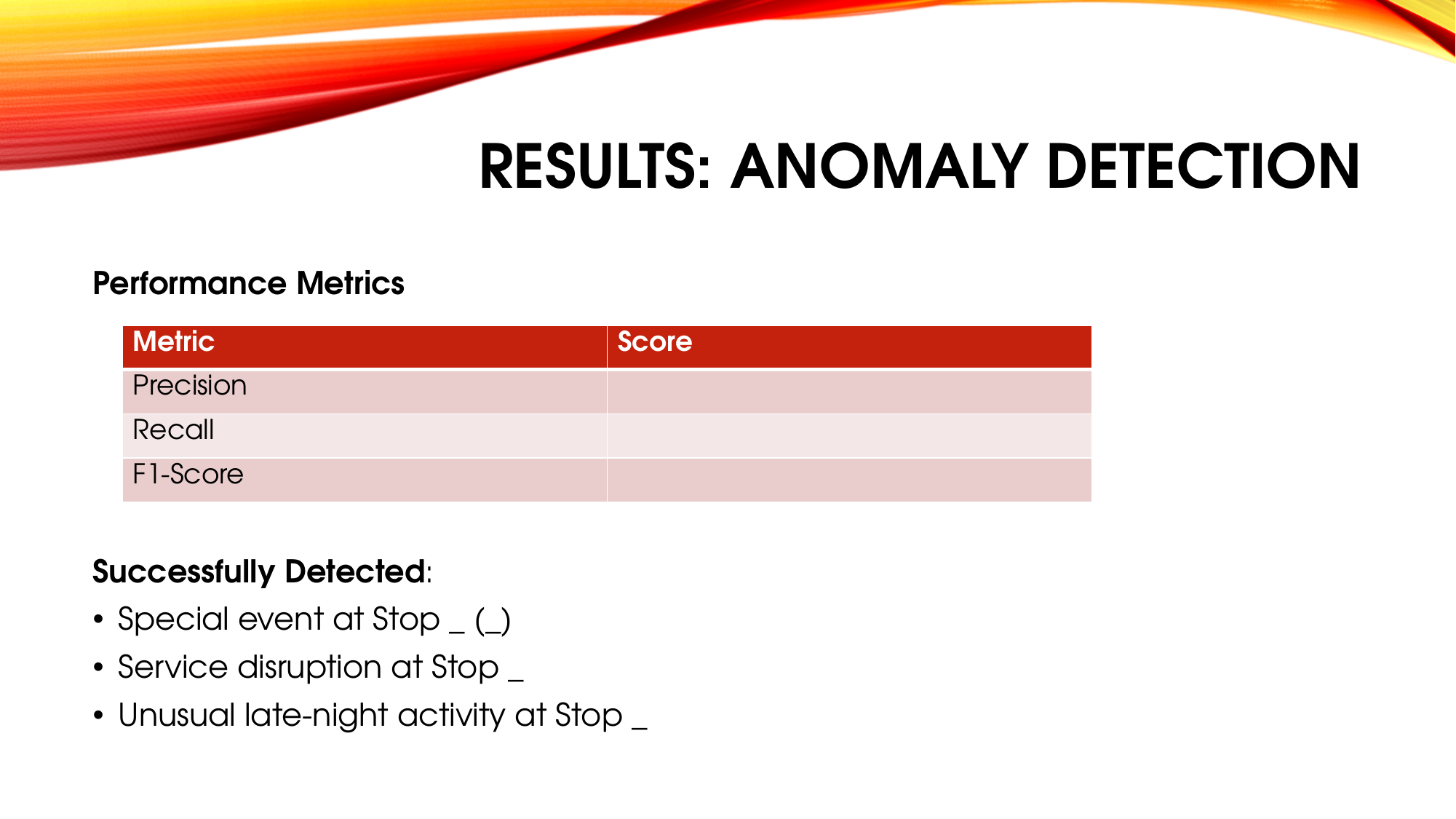

# Results: Anomaly Detection
Performance Metrics

Successfully Detected:
Special event at Stop _ (_)
Service disruption at Stop _
Unusual late-night activity at Stop _

| Metric | Score |
| --- | --- |
| Precision |  |
| Recall |  |
| F1-Score |  |